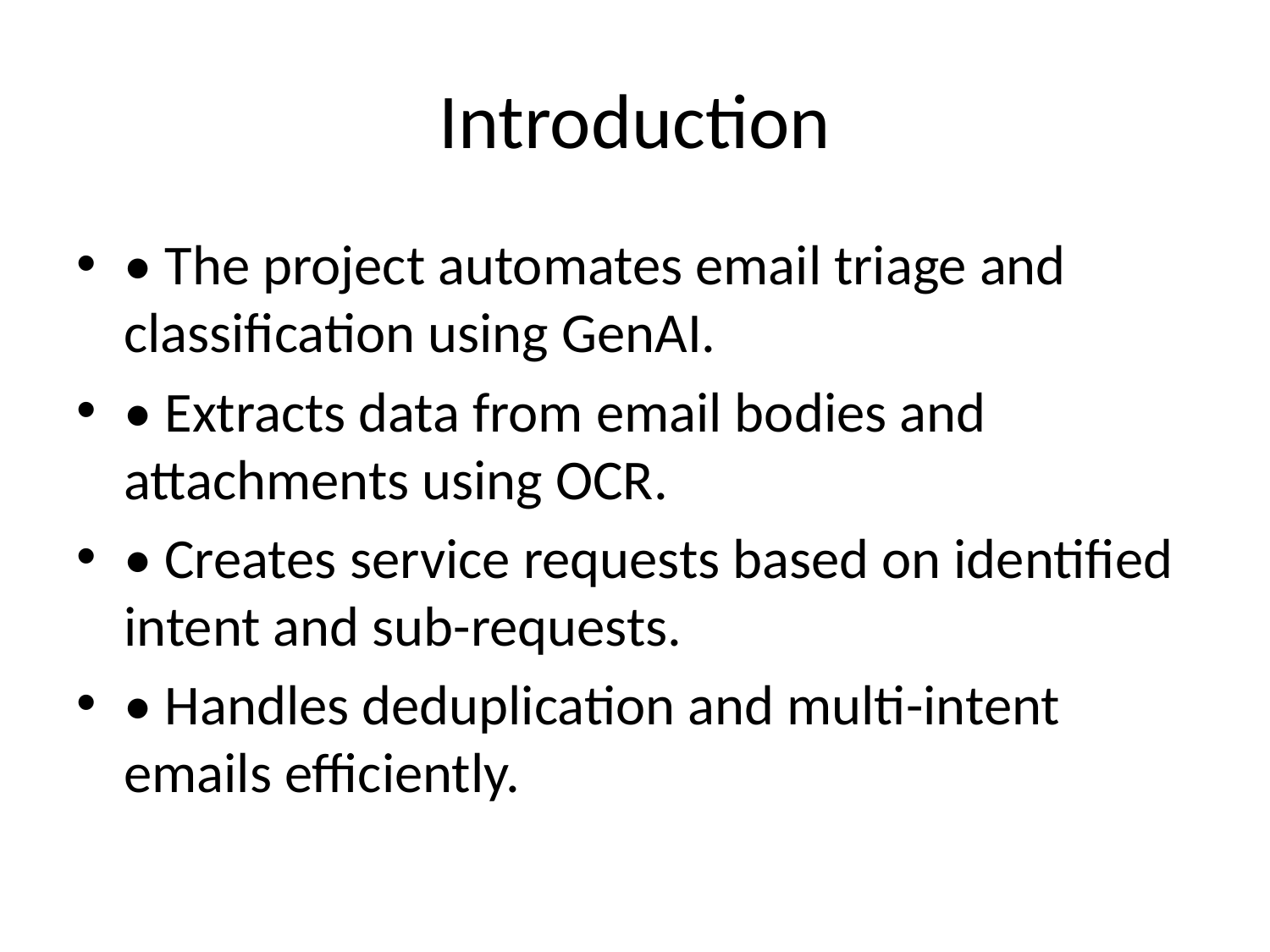

# Introduction
• The project automates email triage and classification using GenAI.
• Extracts data from email bodies and attachments using OCR.
• Creates service requests based on identified intent and sub-requests.
• Handles deduplication and multi-intent emails efficiently.